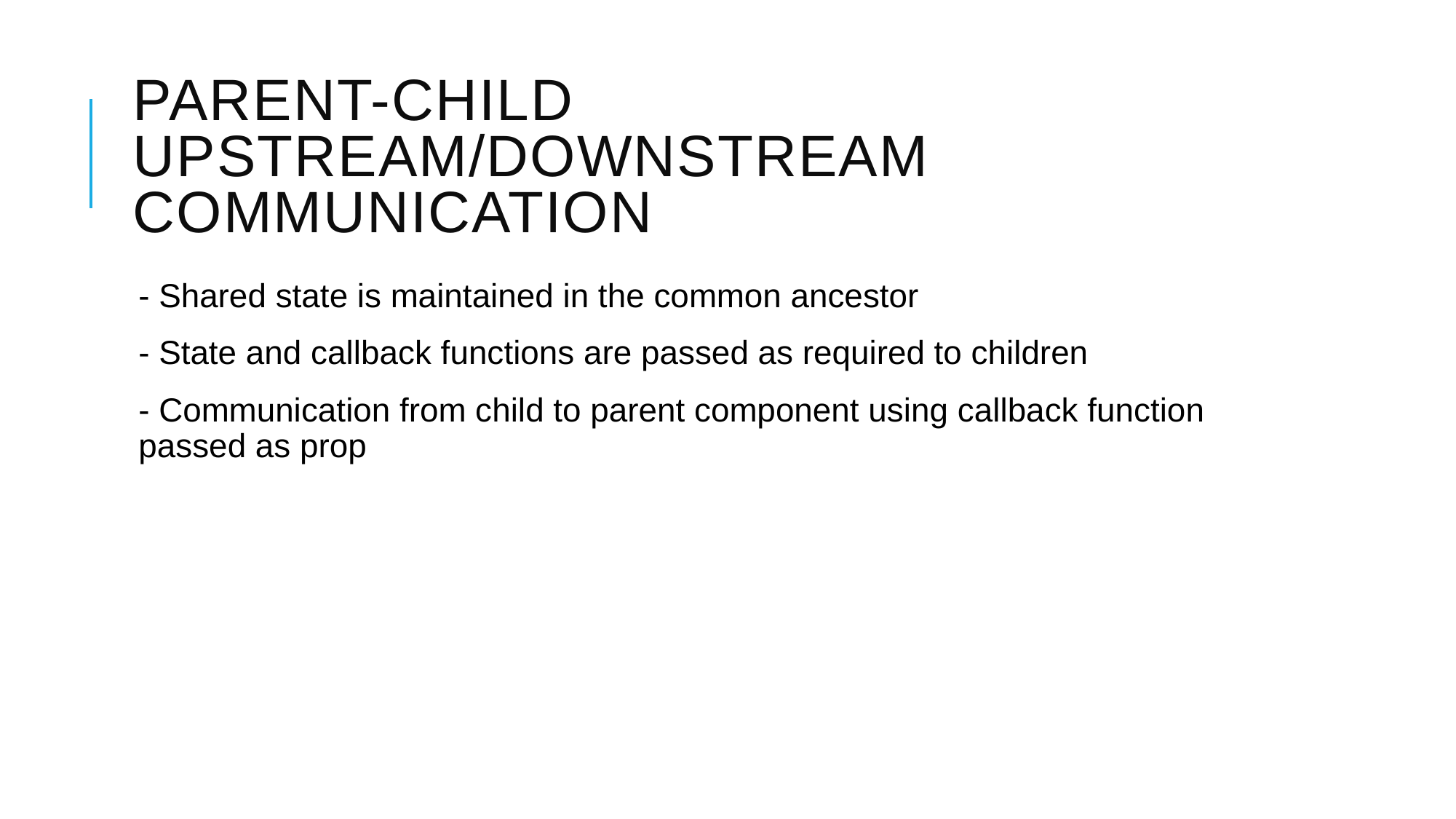

# Parent-child upstream/downstream communication
- Shared state is maintained in the common ancestor
- State and callback functions are passed as required to children
- Communication from child to parent component using callback function passed as prop